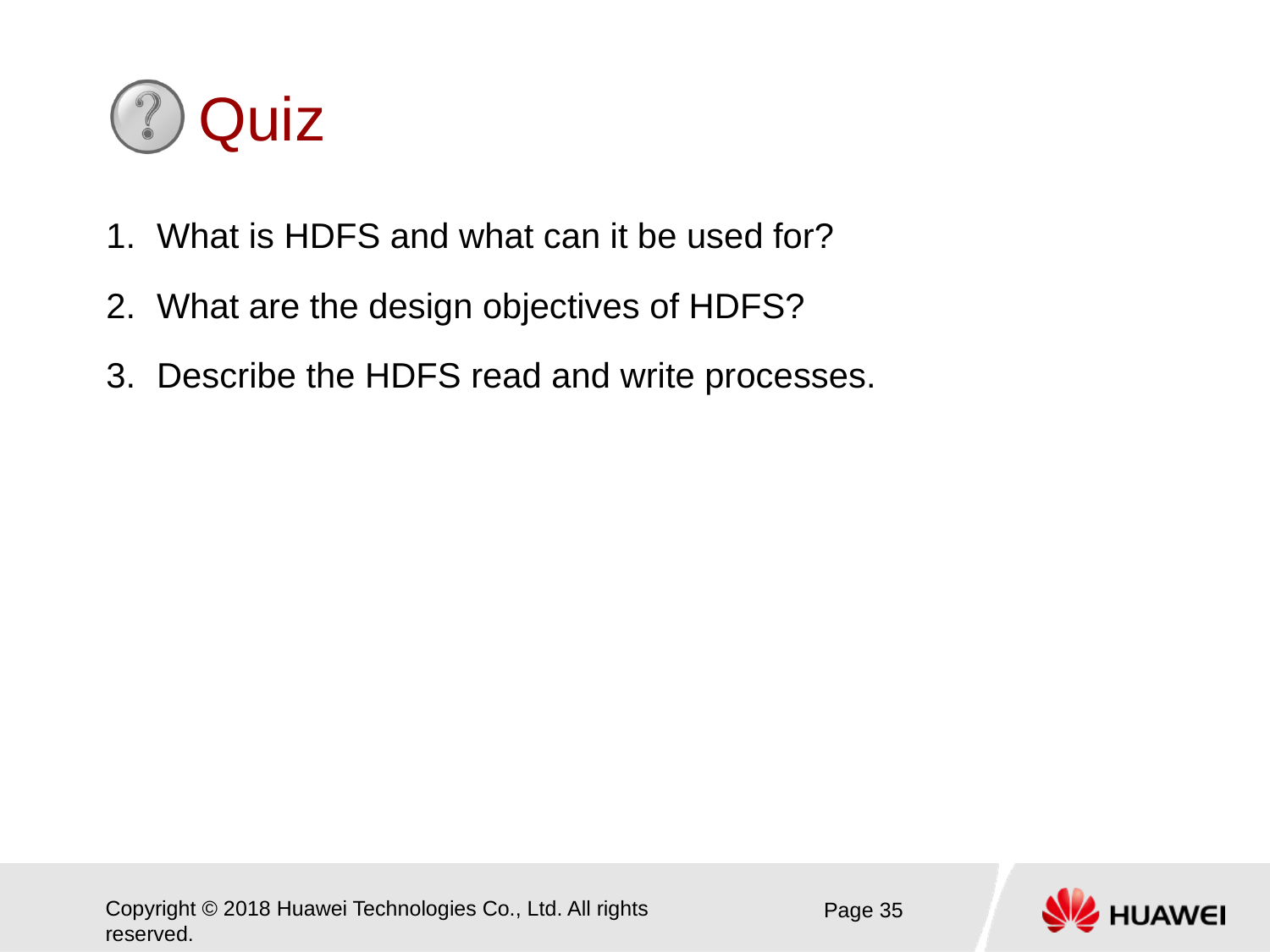

What is HDFS and what can it be used for?
What are the design objectives of HDFS?
Describe the HDFS read and write processes.